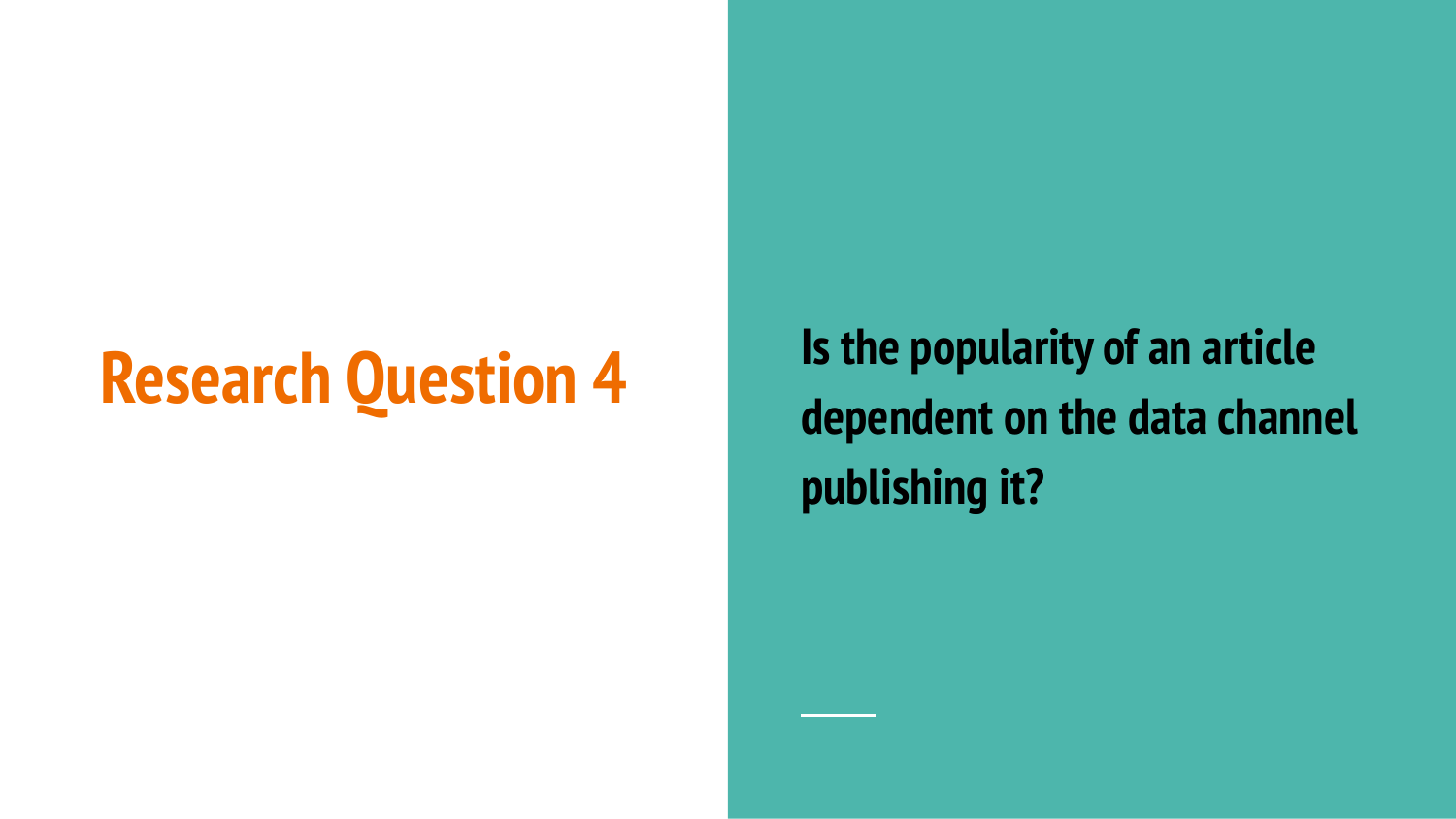

Is the popularity of an article dependent on the data channel publishing it?
# Research Question 4